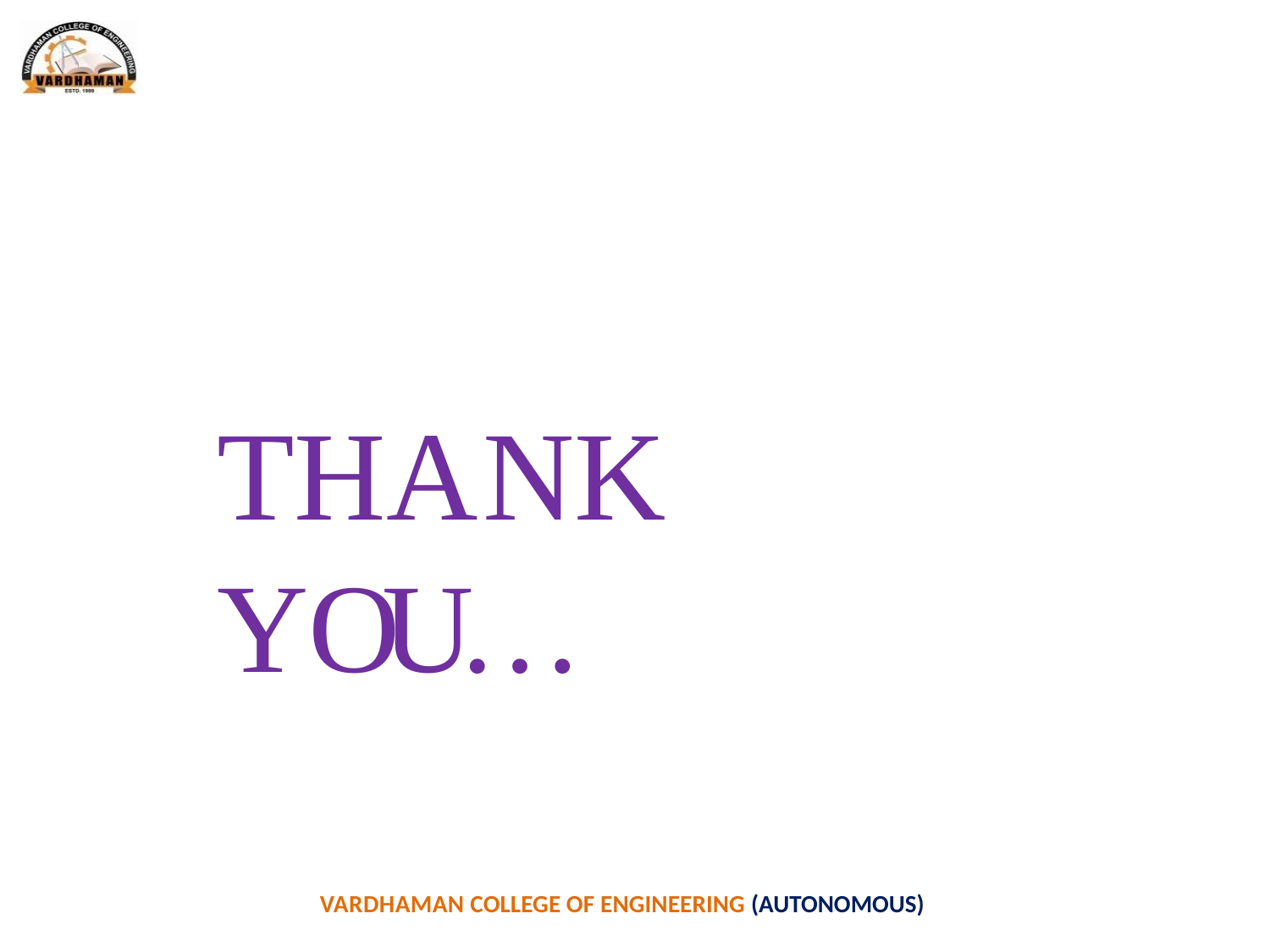

THANK YOU…
VARDHAMAN COLLEGE OF ENGINEERING (AUTONOMOUS)